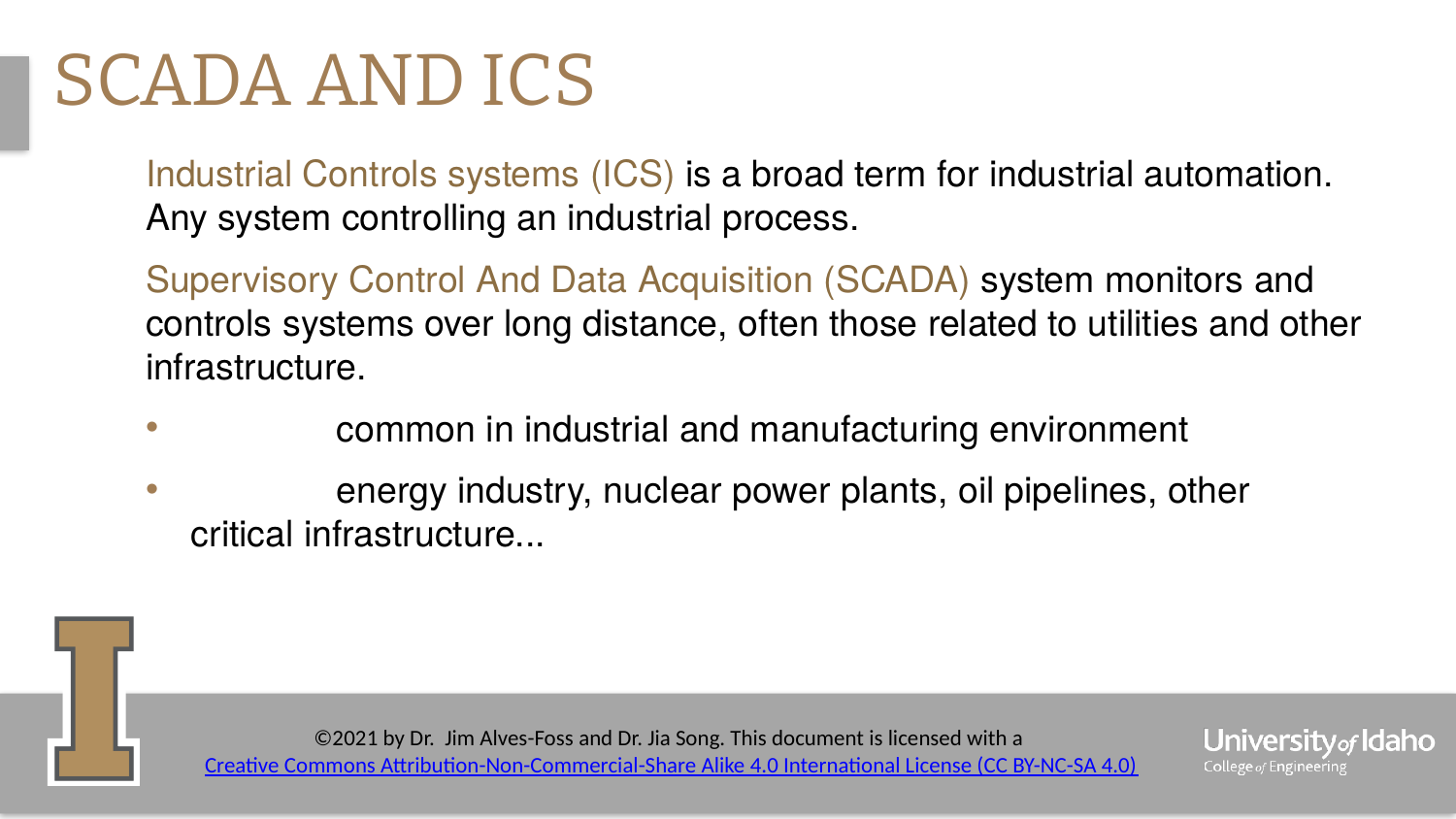

# SCADA AND ICS
Industrial Controls systems (ICS) is a broad term for industrial automation. Any system controlling an industrial process.
Supervisory Control And Data Acquisition (SCADA) system monitors and controls systems over long distance, often those related to utilities and other infrastructure.
	common in industrial and manufacturing environment
	energy industry, nuclear power plants, oil pipelines, other critical infrastructure...